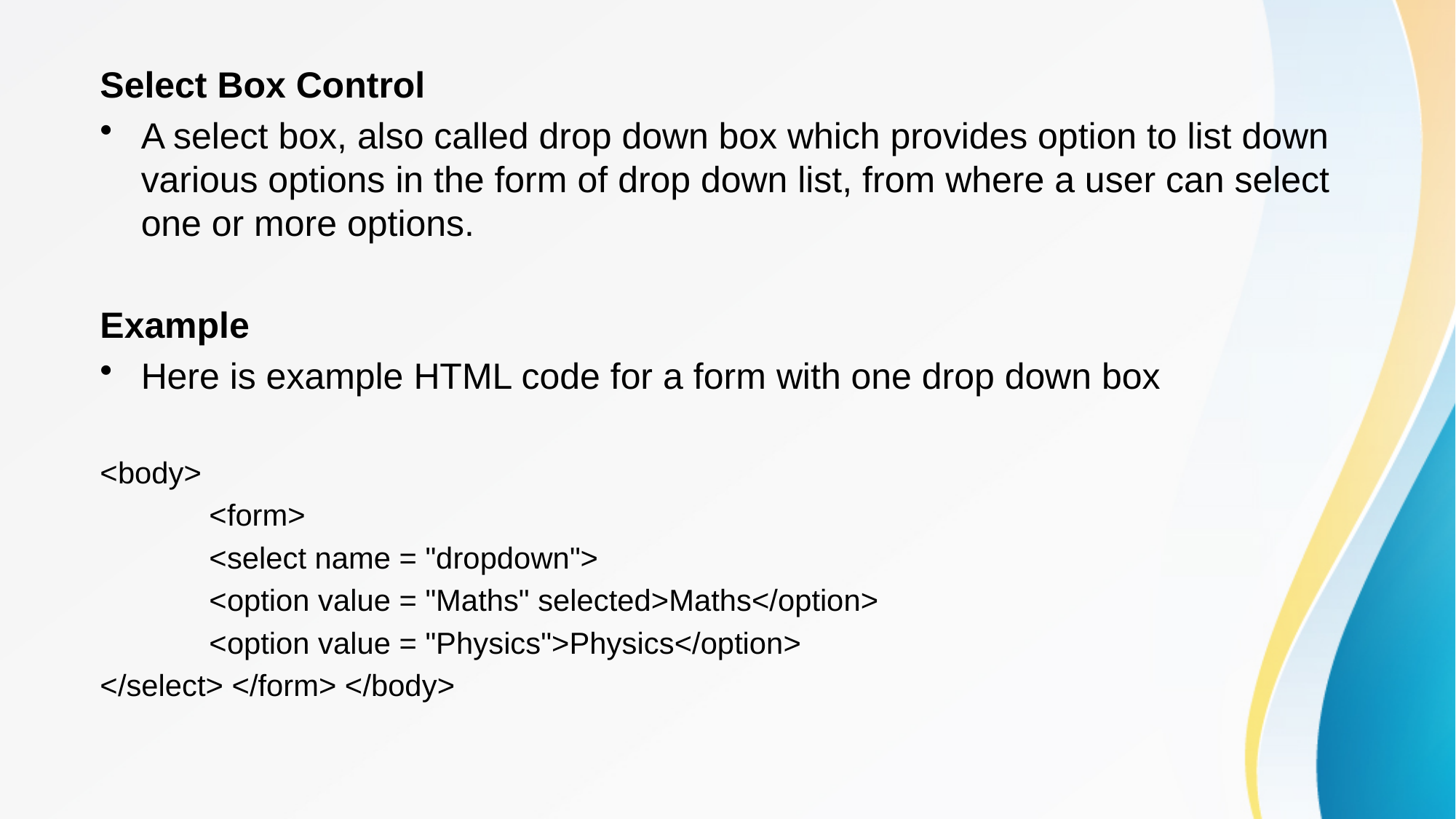

Select Box Control
A select box, also called drop down box which provides option to list down various options in the form of drop down list, from where a user can select one or more options.

Example
Here is example HTML code for a form with one drop down box

<body>
	<form>
	<select name = "dropdown">
	<option value = "Maths" selected>Maths</option>
	<option value = "Physics">Physics</option>
</select> </form> </body>